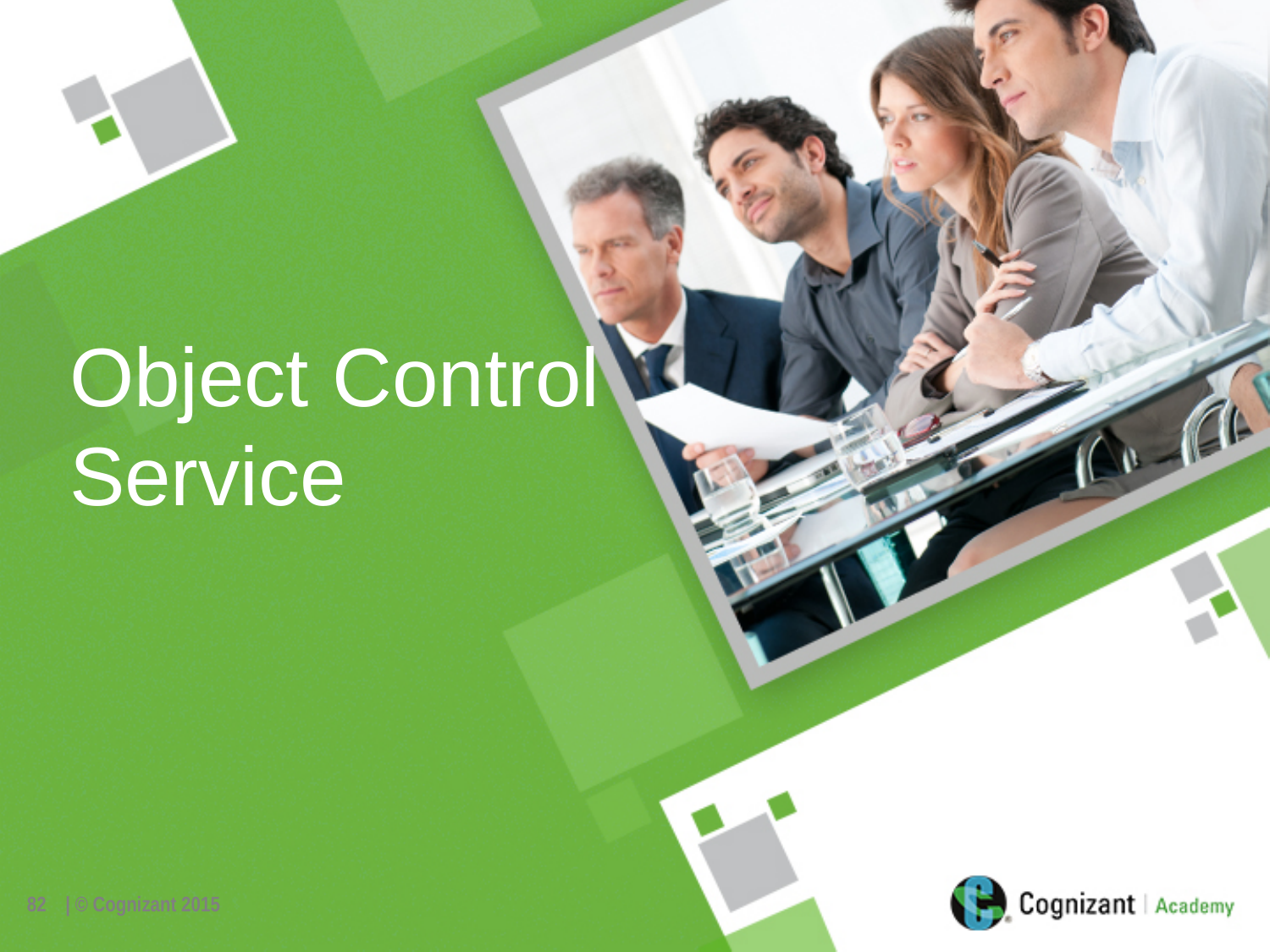

Object Control
Service
82
| © Cognizant 2015